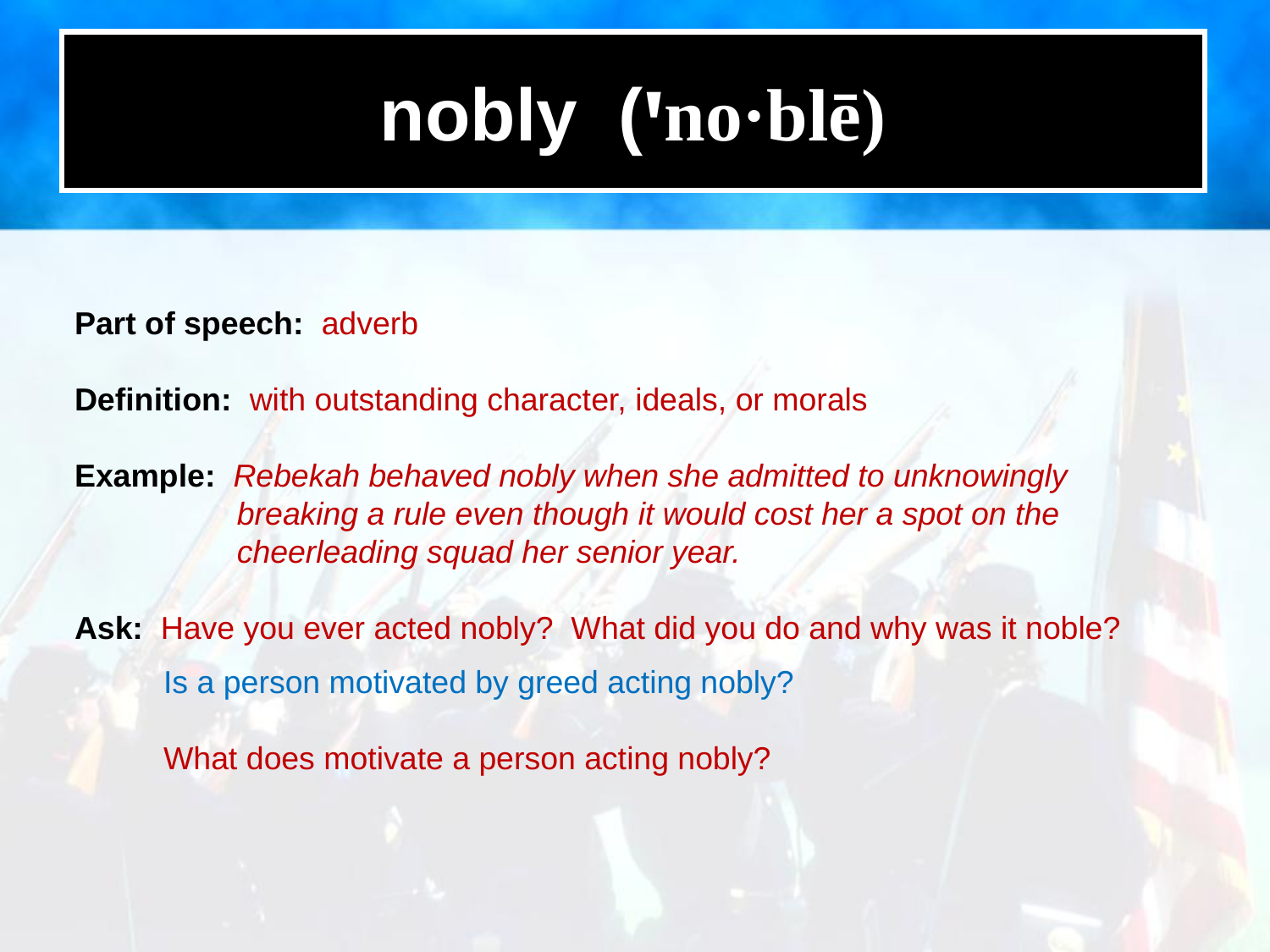

nobly  (ꞌno·blē)
Part of speech:  adverb

Definition:  with outstanding character, ideals, or morals

Example:  Rebekah behaved nobly when she admitted to unknowingly 	   	    breaking a rule even though it would cost her a spot on the 	  	    cheerleading squad her senior year.

Ask:  Have you ever acted nobly?  What did you do and why was it noble?

          Is a person motivated by greed acting nobly?

          What does motivate a person acting nobly?